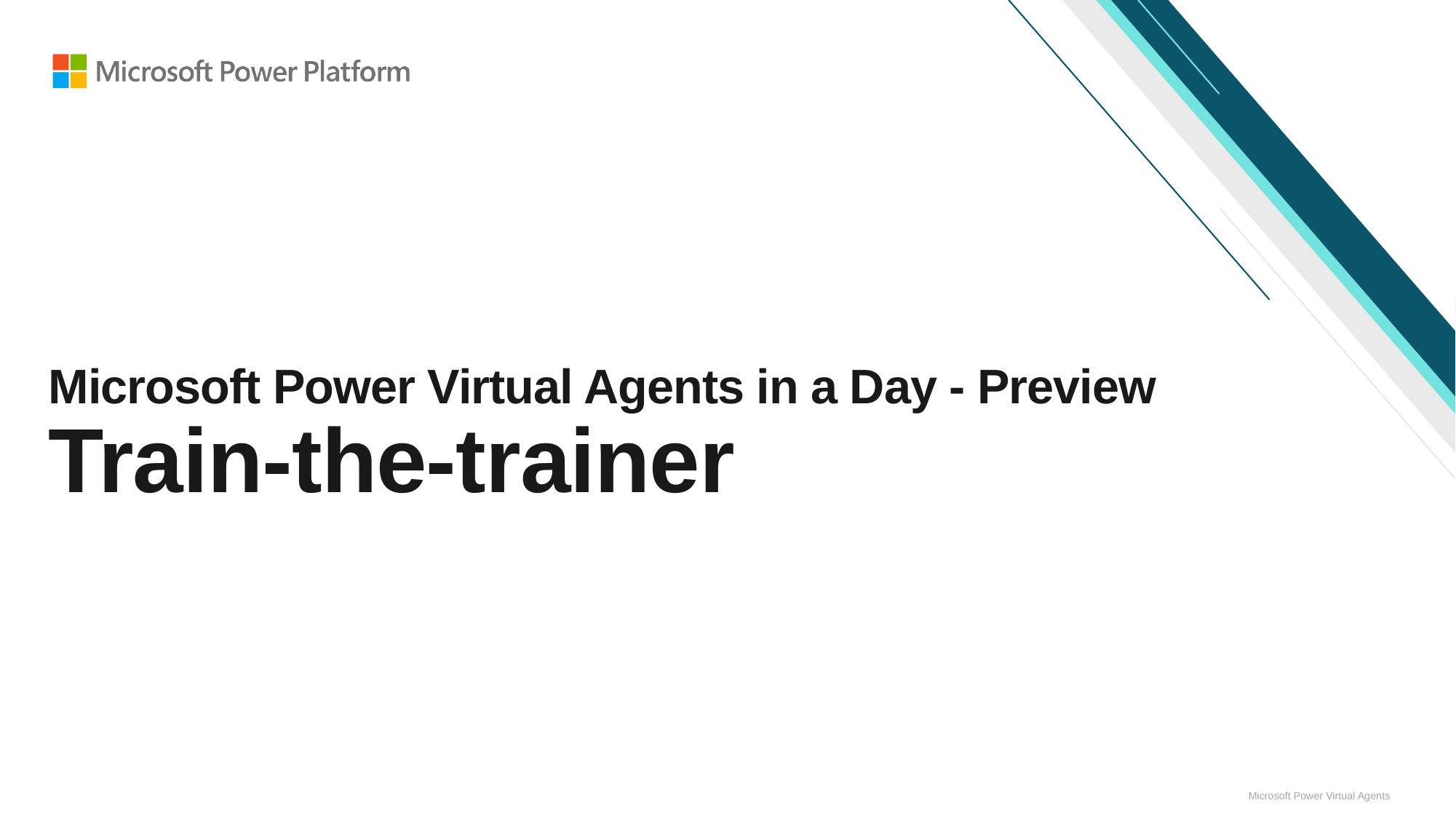

# Microsoft Power Virtual Agents in a Day - Preview  Train-the-trainer